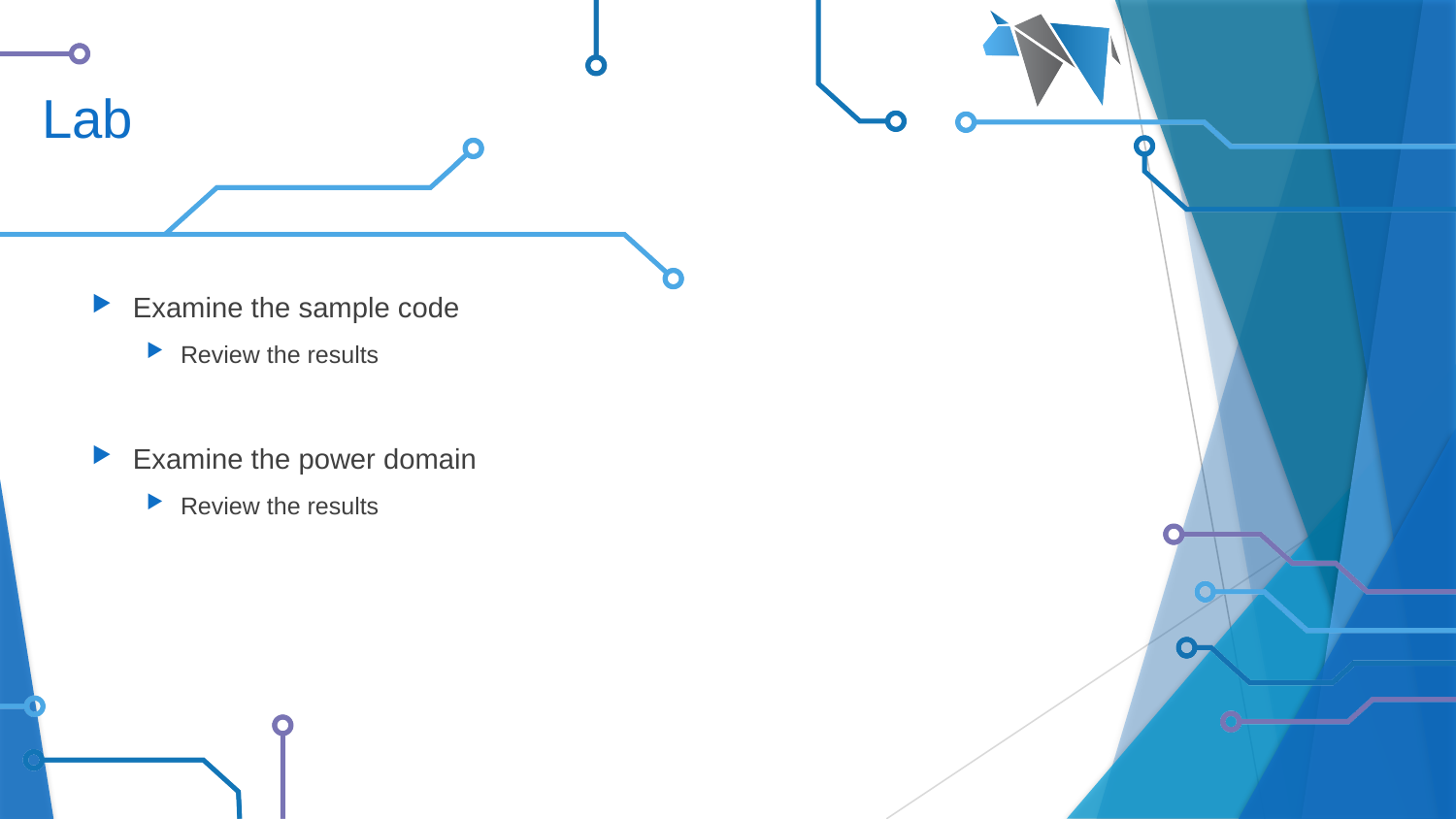

# Lab
Examine the sample code
Review the results

Examine the power domain
Review the results